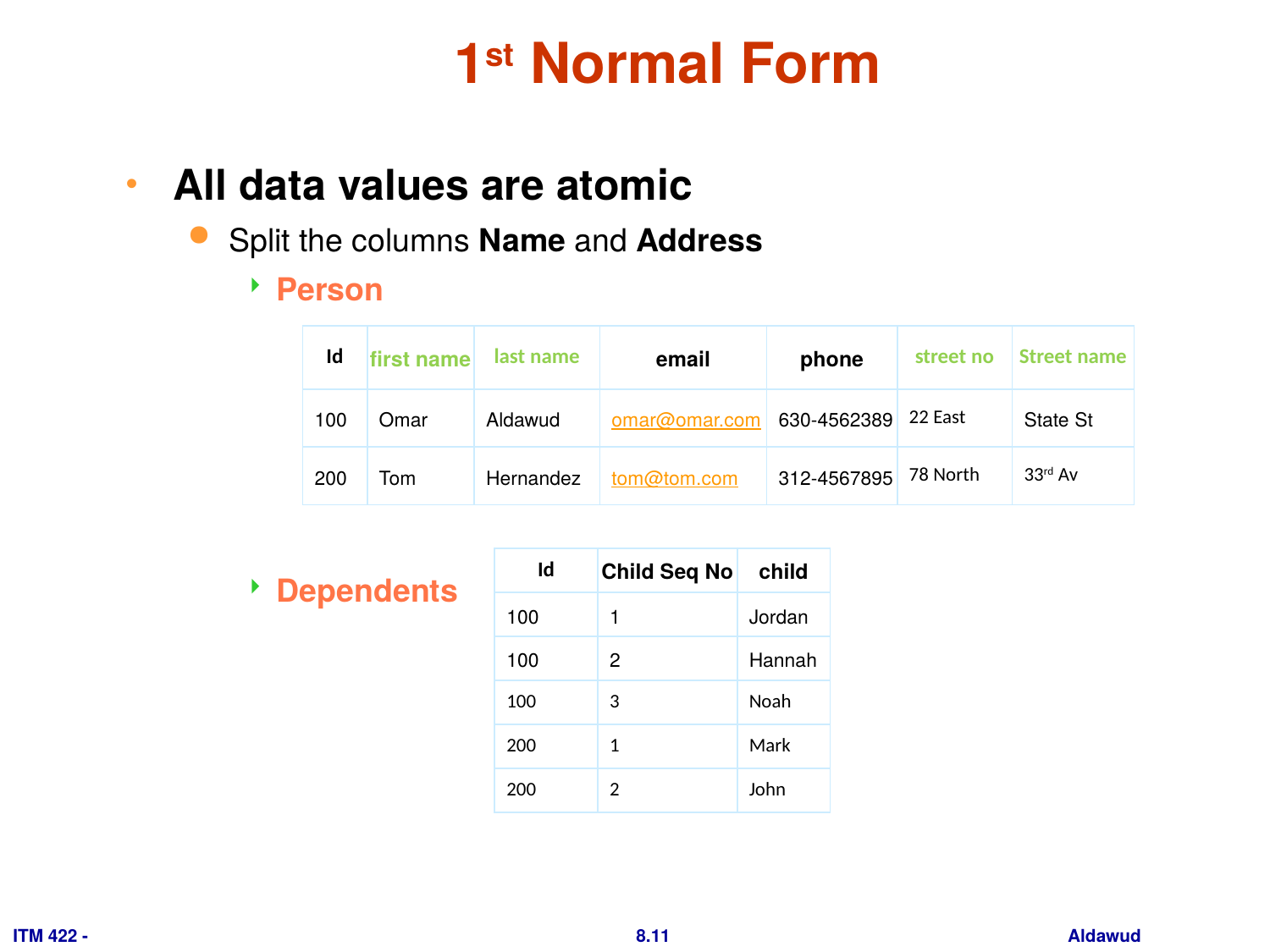

# 1st Normal Form
All data values are atomic
Split the columns Name and Address
Person

Dependents

| Id | first name | last name | email | phone | street no | Street name |
| --- | --- | --- | --- | --- | --- | --- |
| 100 | Omar | Aldawud | omar@omar.com | 630-4562389 | 22 East | State St |
| 200 | Tom | Hernandez | tom@tom.com | 312-4567895 | 78 North | 33rd Av |
| Id | Child Seq No | child |
| --- | --- | --- |
| 100 | 1 | Jordan |
| 100 | 2 | Hannah |
| 100 | 3 | Noah |
| 200 | 1 | Mark |
| 200 | 2 | John |